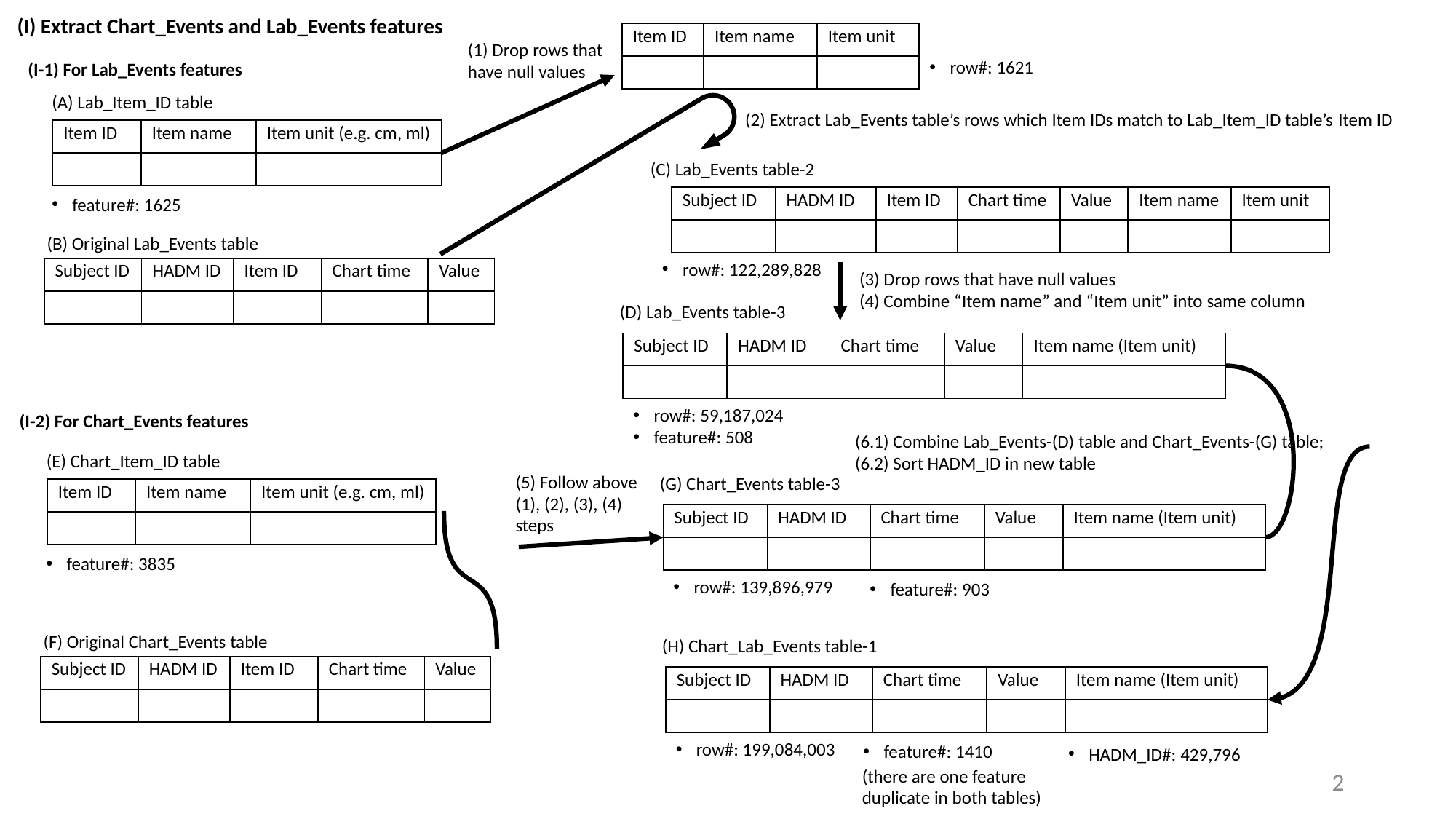

(I) Extract Chart_Events and Lab_Events features
| Item ID | Item name | Item unit |
| --- | --- | --- |
|  |  |  |

(1) Drop rows that have null values
row#: 1621
(I-1) For Lab_Events features
(A) Lab_Item_ID table
(2) Extract Lab_Events table’s rows which Item IDs match to Lab_Item_ID table’s Item ID
| Item ID | Item name | Item unit (e.g. cm, ml) |
| --- | --- | --- |
|  |  |  |
(C) Lab_Events table-2
| Subject ID | HADM ID | Item ID | Chart time | Value | Item name | Item unit |
| --- | --- | --- | --- | --- | --- | --- |
|  |  |  |  |  |  |  |
feature#: 1625
(B) Original Lab_Events table
row#: 122,289,828
| Subject ID | HADM ID | Item ID | Chart time | Value |
| --- | --- | --- | --- | --- |
|  |  |  |  |  |
(3) Drop rows that have null values
(4) Combine “Item name” and “Item unit” into same column
(D) Lab_Events table-3
| Subject ID | HADM ID | Chart time | Value | Item name (Item unit) |
| --- | --- | --- | --- | --- |
|  |  |  |  |  |
row#: 59,187,024
feature#: 508
(I-2) For Chart_Events features
(6.1) Combine Lab_Events-(D) table and Chart_Events-(G) table;
(6.2) Sort HADM_ID in new table
(E) Chart_Item_ID table
(5) Follow above (1), (2), (3), (4) steps
(G) Chart_Events table-3
| Item ID | Item name | Item unit (e.g. cm, ml) |
| --- | --- | --- |
|  |  |  |
| Subject ID | HADM ID | Chart time | Value | Item name (Item unit) |
| --- | --- | --- | --- | --- |
|  |  |  |  |  |
feature#: 3835
row#: 139,896,979
feature#: 903
(F) Original Chart_Events table
(H) Chart_Lab_Events table-1
| Subject ID | HADM ID | Item ID | Chart time | Value |
| --- | --- | --- | --- | --- |
|  |  |  |  |  |
| Subject ID | HADM ID | Chart time | Value | Item name (Item unit) |
| --- | --- | --- | --- | --- |
|  |  |  |  |  |
row#: 199,084,003
feature#: 1410
HADM_ID#: 429,796

2
(there are one feature duplicate in both tables)